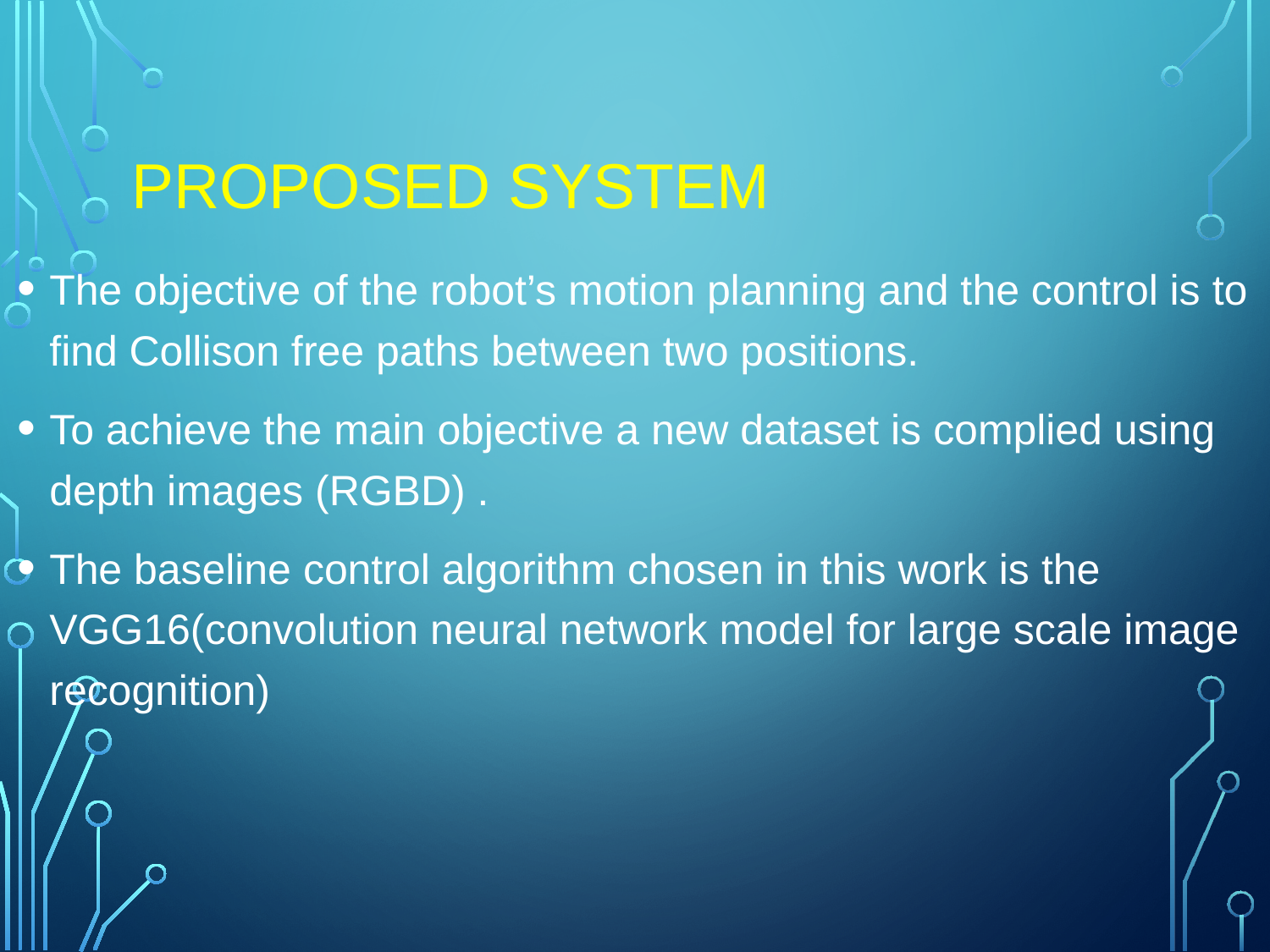

# PROPOSED SYSTEM
The objective of the robot’s motion planning and the control is to find Collison free paths between two positions.
To achieve the main objective a new dataset is complied using depth images (RGBD) .
The baseline control algorithm chosen in this work is the VGG16(convolution neural network model for large scale image recognition)